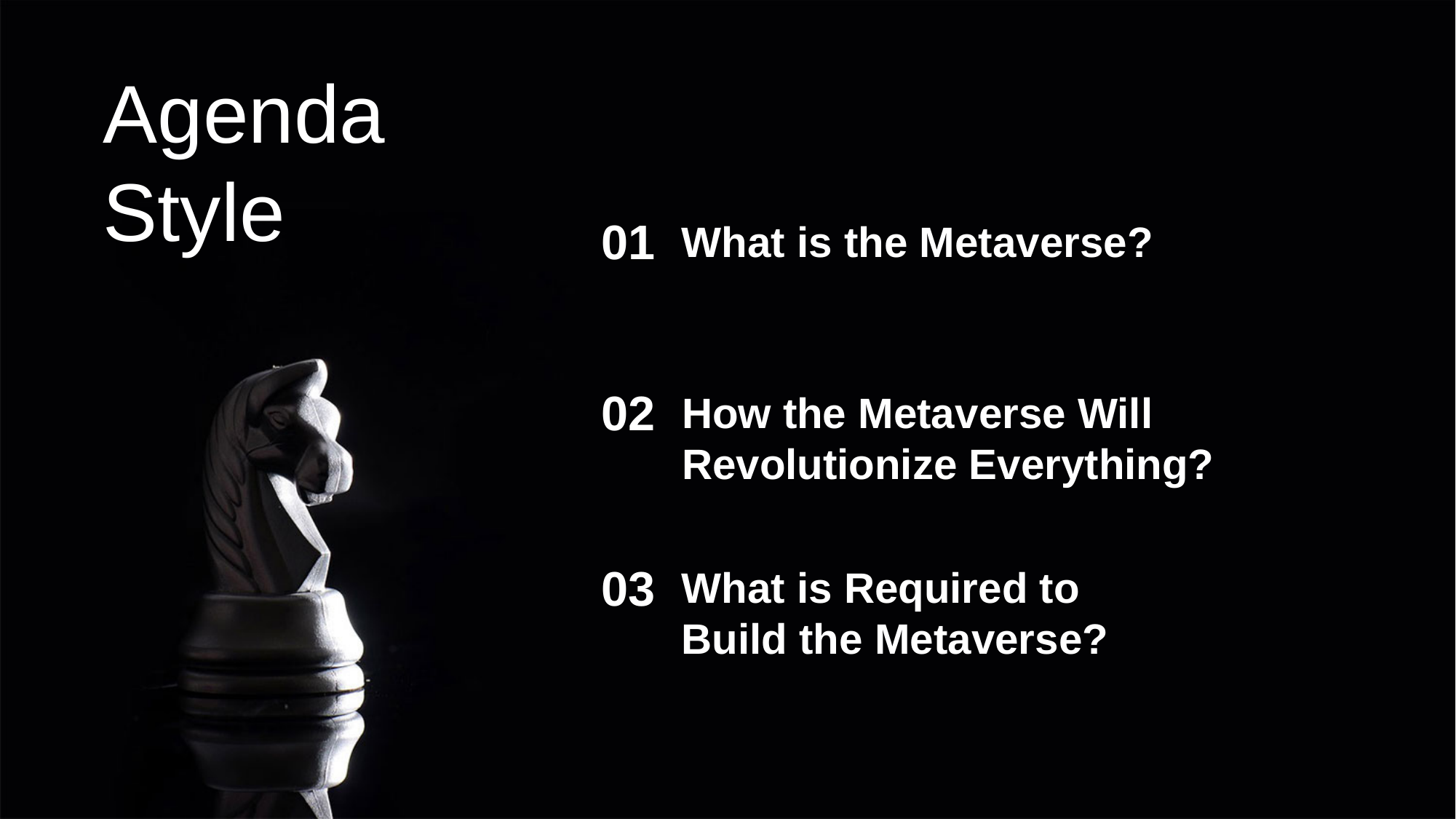

Agenda Style
01
What is the Metaverse?
02
How the Metaverse Will Revolutionize Everything?
03
What is Required to Build the Metaverse?